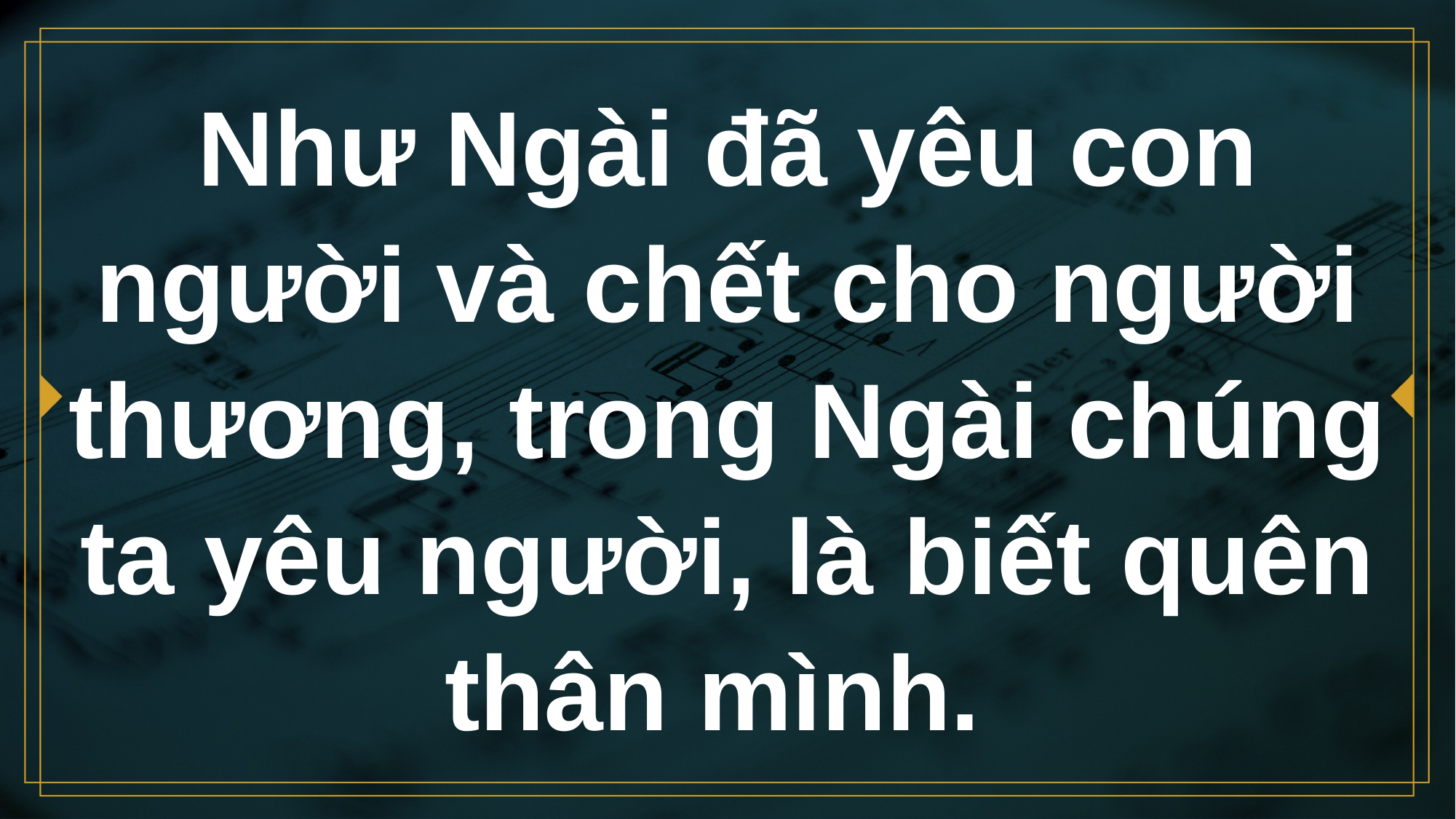

# Như Ngài đã yêu con người và chết cho người thương, trong Ngài chúng ta yêu người, là biết quên thân mình.